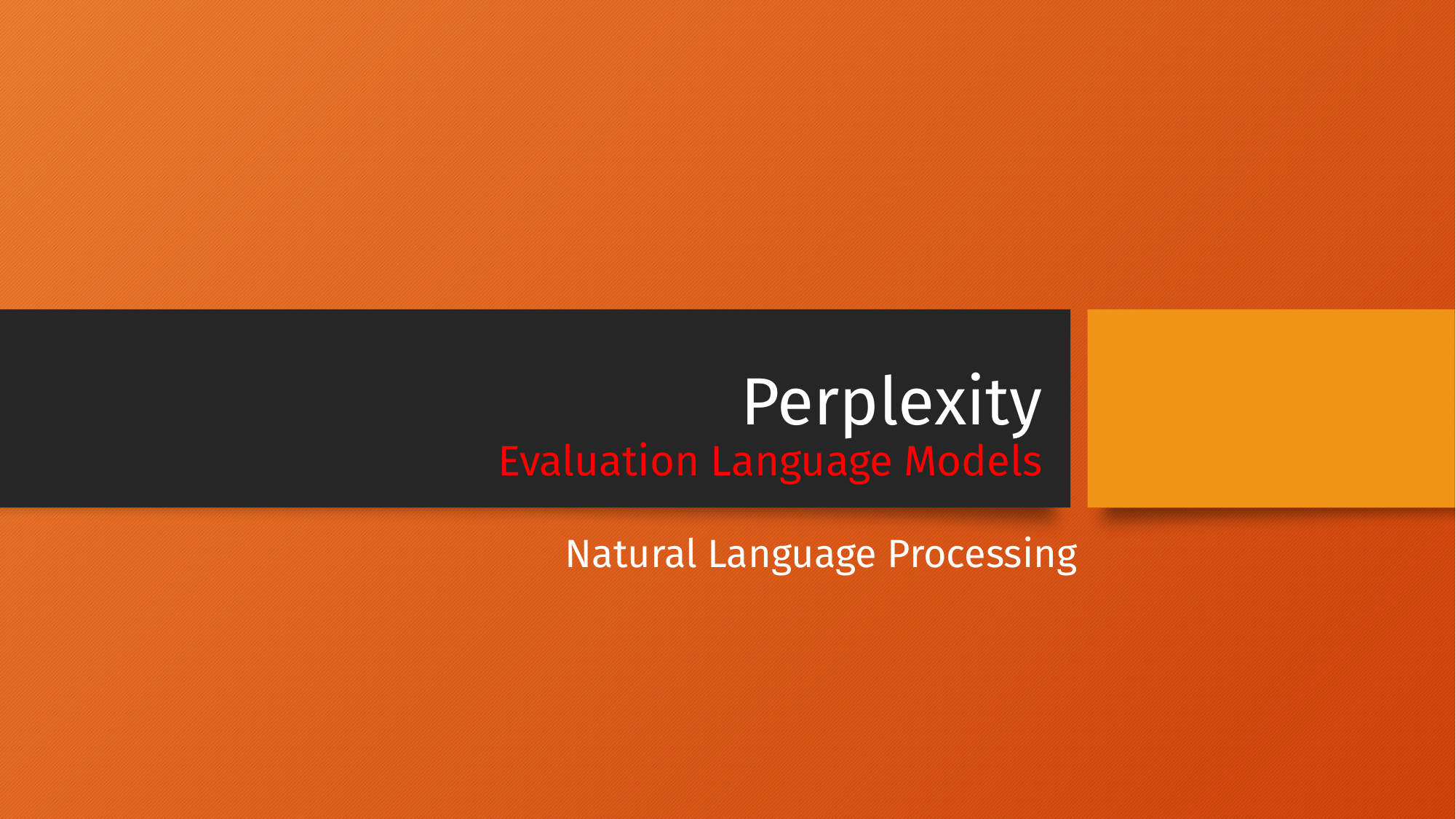

# Perplexity Evaluation Language Models
Natural Language Processing